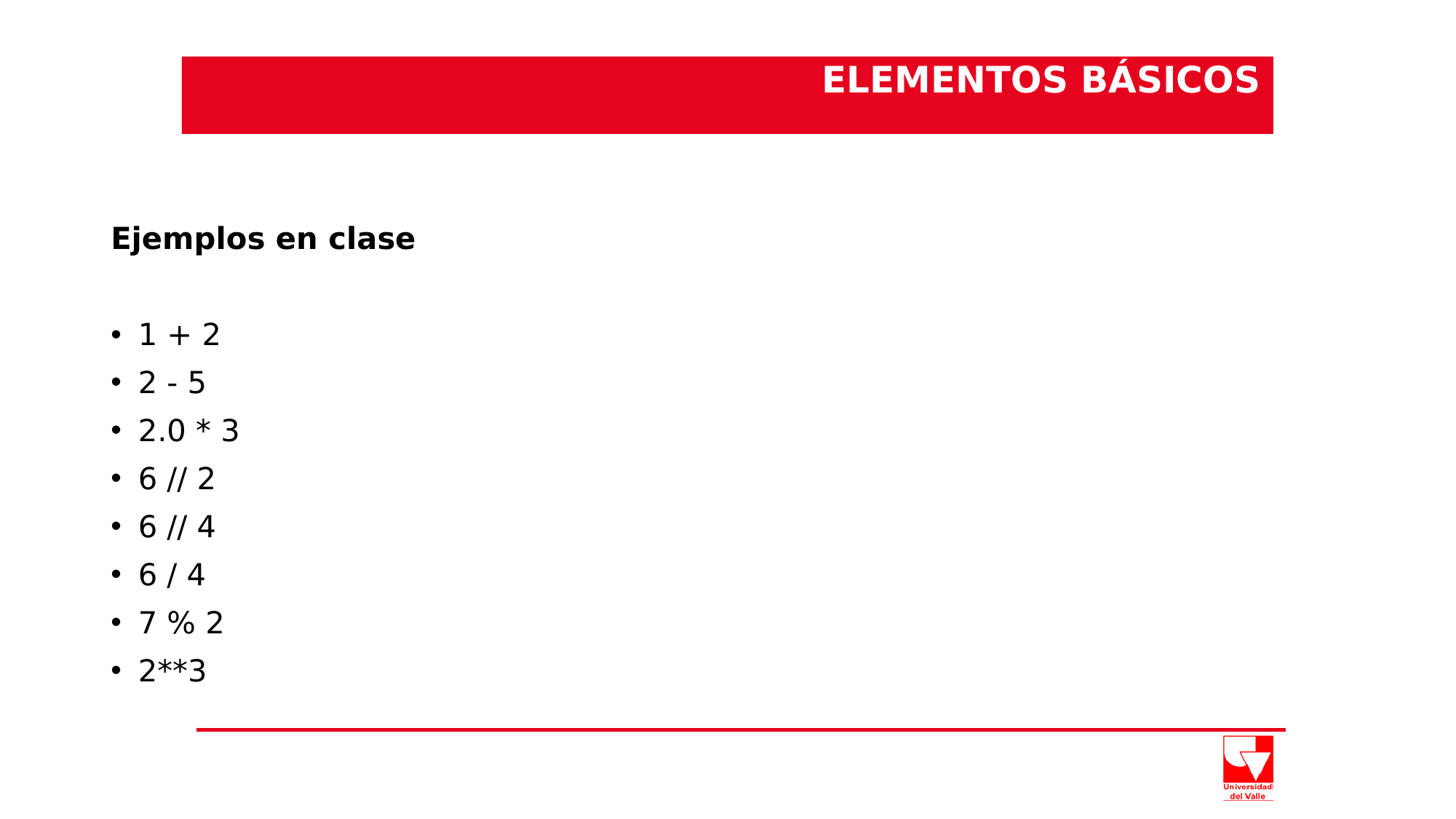

ELEMENTOS BÁSICOS
# Ejemplos en clase

1 + 2
2 - 5
2.0 * 3
6 // 2
6 // 4
6 / 4
7 % 2
2**3